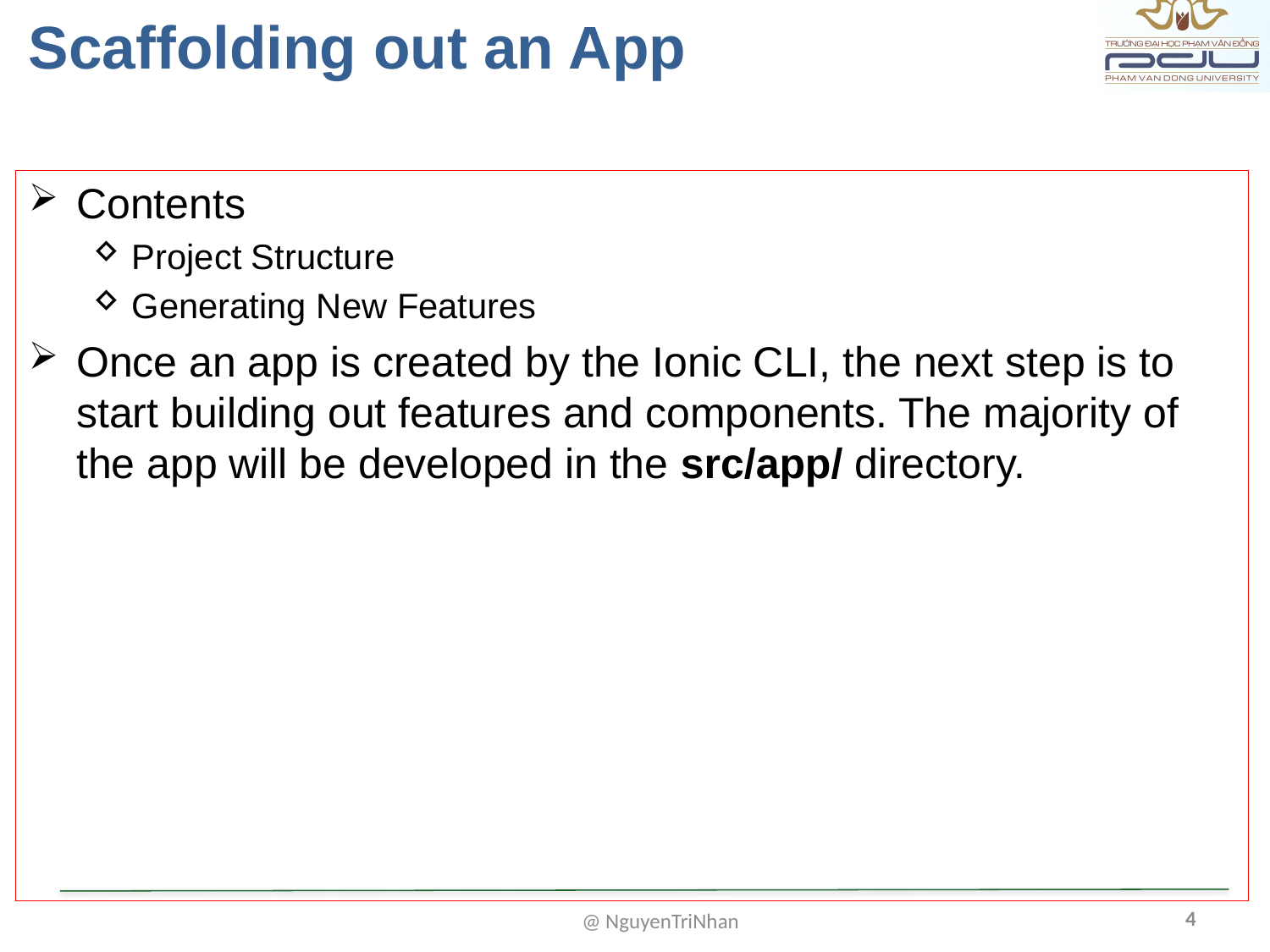

# Scaffolding out an App
Contents
Project Structure
Generating New Features
Once an app is created by the Ionic CLI, the next step is to start building out features and components. The majority of the app will be developed in the src/app/ directory.
4
@ NguyenTriNhan